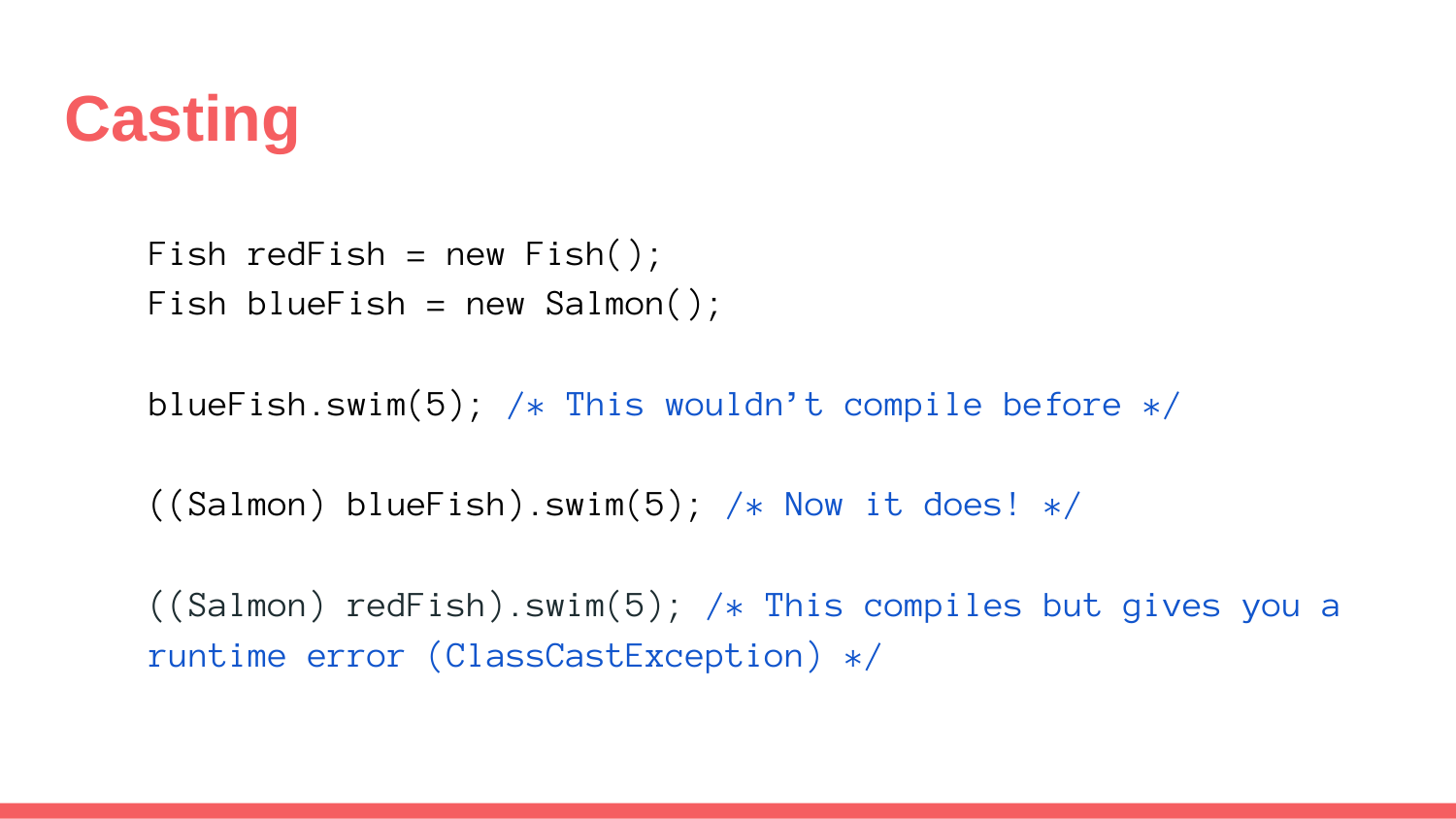

# Casting
Fish redFish = new Fish();
Fish blueFish = new Salmon();

blueFish.swim(5); /* This wouldn’t compile before */

((Salmon) blueFish).swim(5); /* Now it does! */

((Salmon) redFish).swim(5); /* This compiles but gives you a runtime error (ClassCastException) */